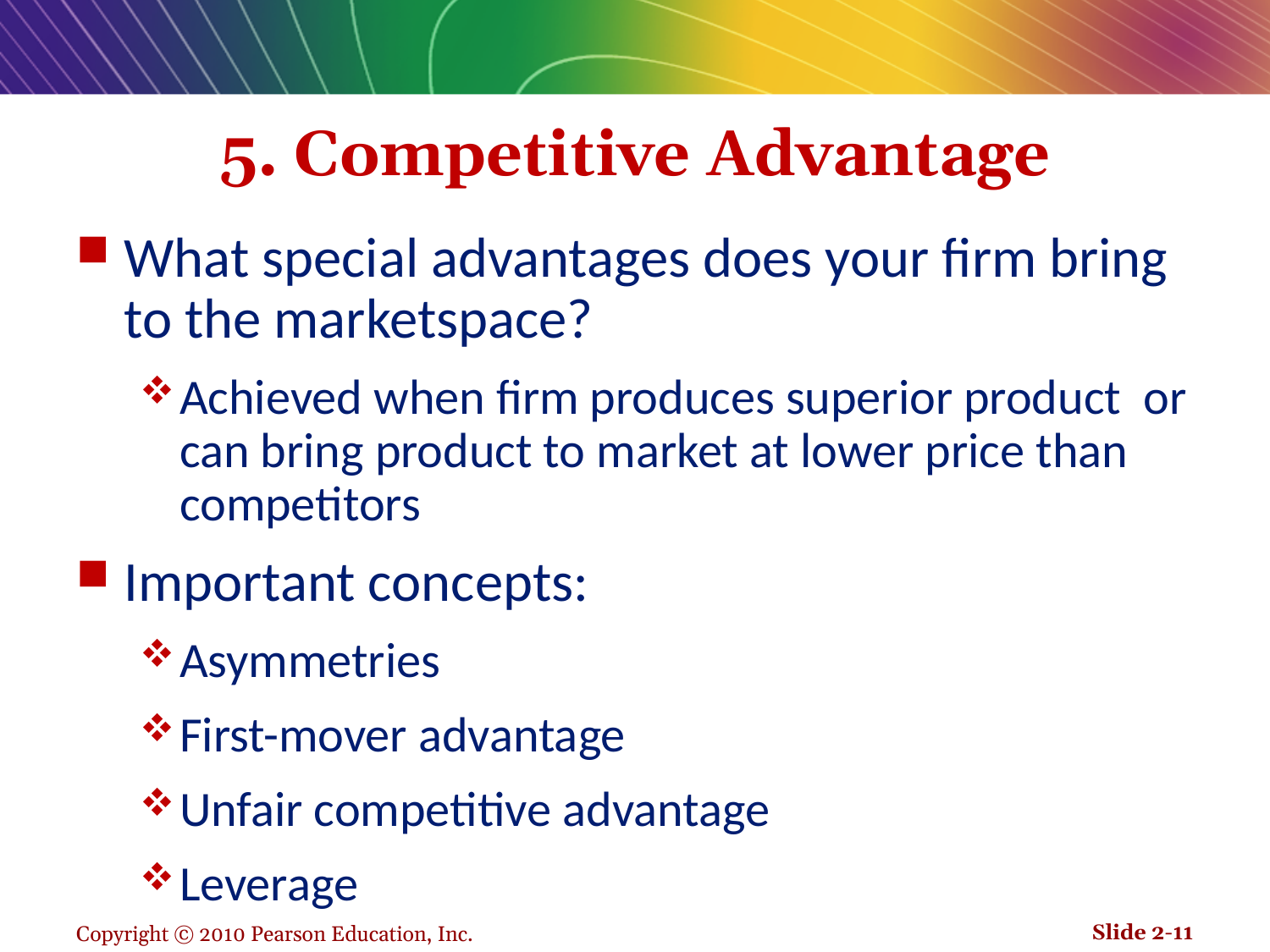

# 5. Competitive Advantage
What special advantages does your firm bring to the marketspace?
Achieved when firm produces superior product  or can bring product to market at lower price than competitors
Important concepts:
Asymmetries
First-mover advantage
Unfair competitive advantage
Leverage
Copyright © 2010 Pearson Education, Inc.
Slide 2-11